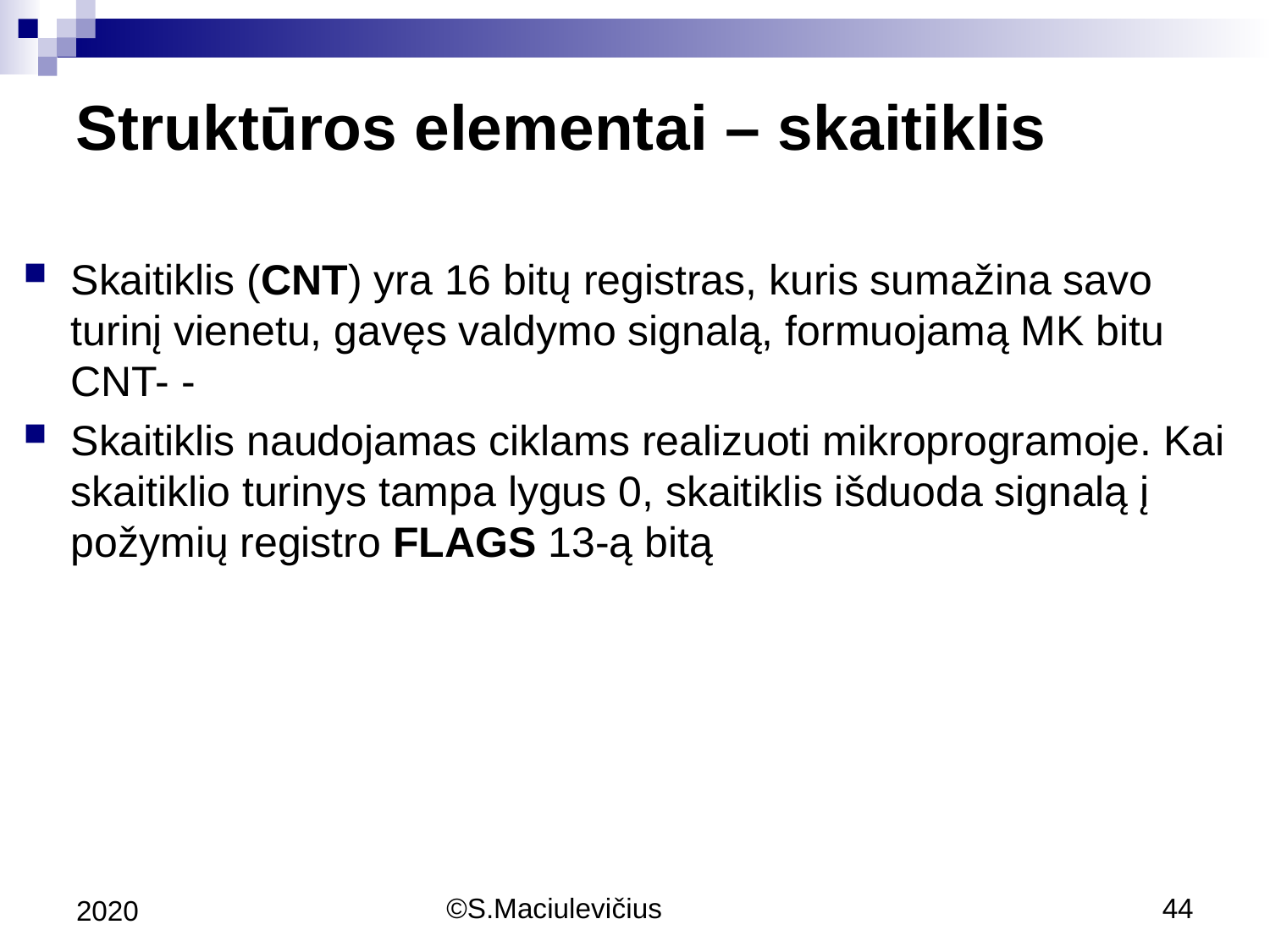

Struktūros elementai – skaitiklis
Skaitiklis (CNT) yra 16 bitų registras, kuris sumažina savo turinį vienetu, gavęs valdymo signalą, formuojamą MK bitu CNT- -
Skaitiklis naudojamas ciklams realizuoti mikroprogramoje. Kai skaitiklio turinys tampa lygus 0, skaitiklis išduoda signalą į požymių registro FLAGS 13-ą bitą
2020
©S.Maciulevičius
44